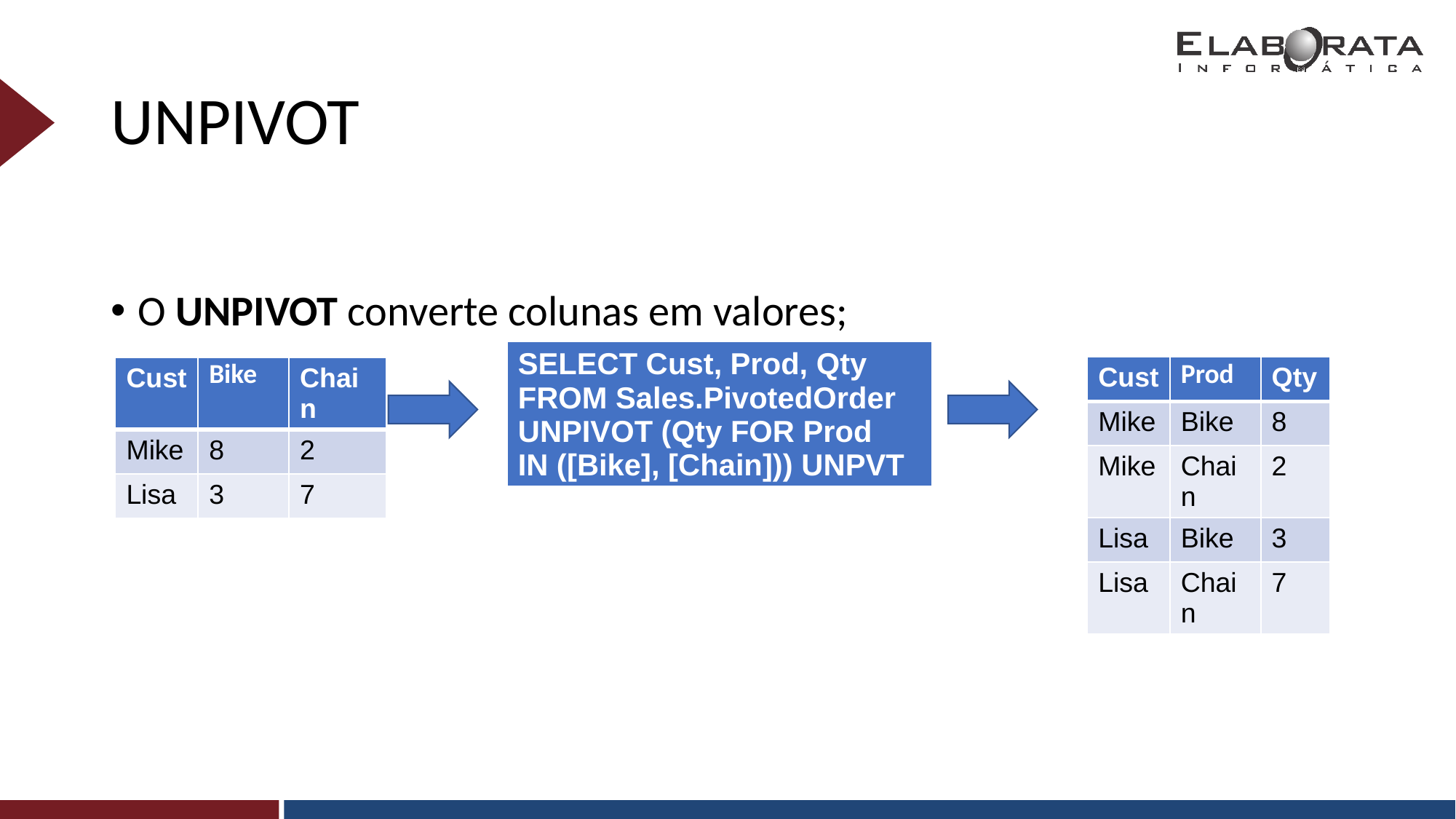

# UNPIVOT

O UNPIVOT converte colunas em valores;
| SELECT Cust, Prod, Qty FROM Sales.PivotedOrder UNPIVOT (Qty FOR Prod IN ([Bike], [Chain])) UNPVT |
| --- |
| Cust | Prod | Qty |
| --- | --- | --- |
| Mike | Bike | 8 |
| Mike | Chain | 2 |
| Lisa | Bike | 3 |
| Lisa | Chain | 7 |
| Cust | Bike | Chain |
| --- | --- | --- |
| Mike | 8 | 2 |
| Lisa | 3 | 7 |